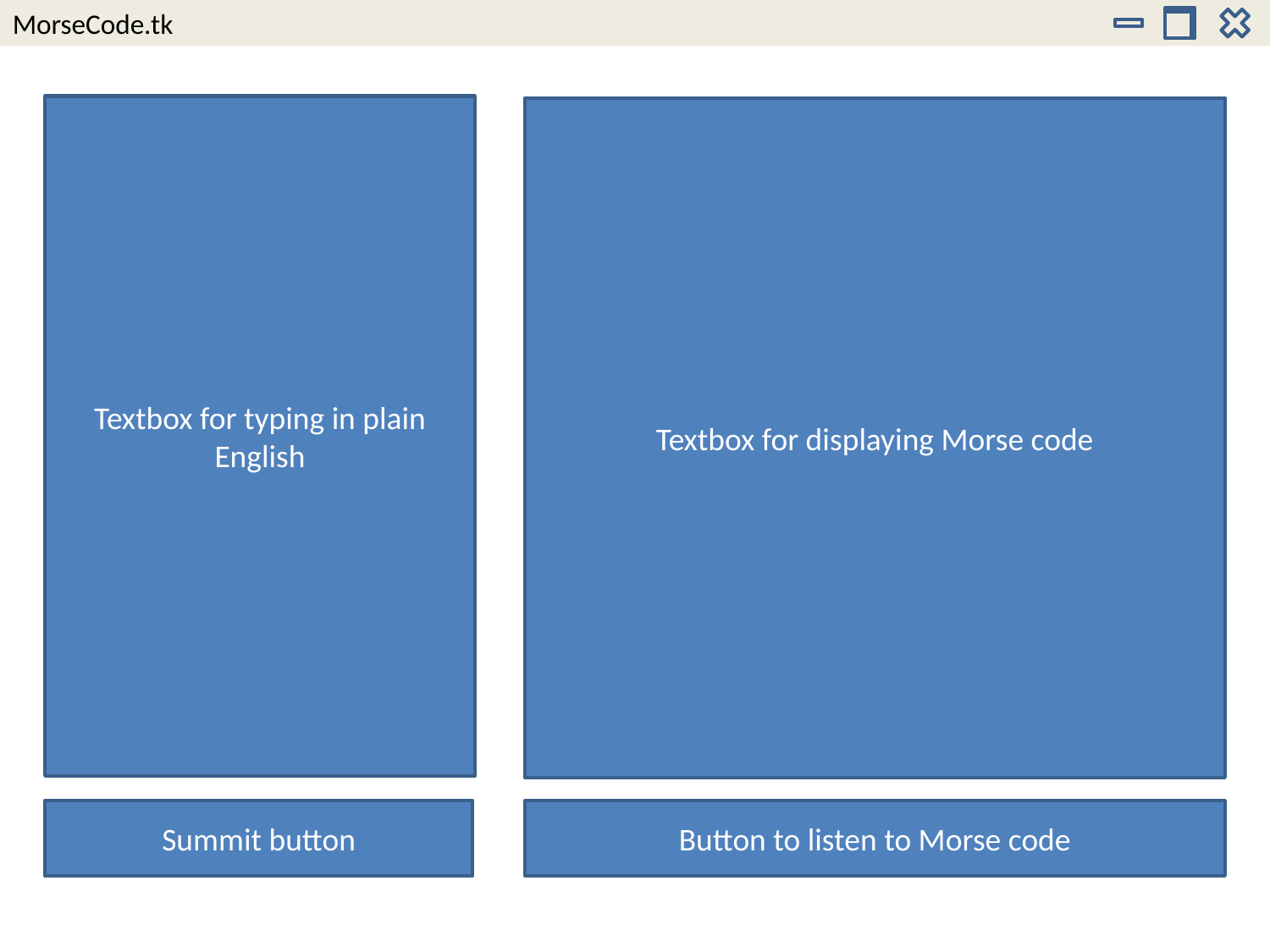

MorseCode.tk

Textbox for typing in plain English
Textbox for displaying Morse code
Summit button
Button to listen to Morse code